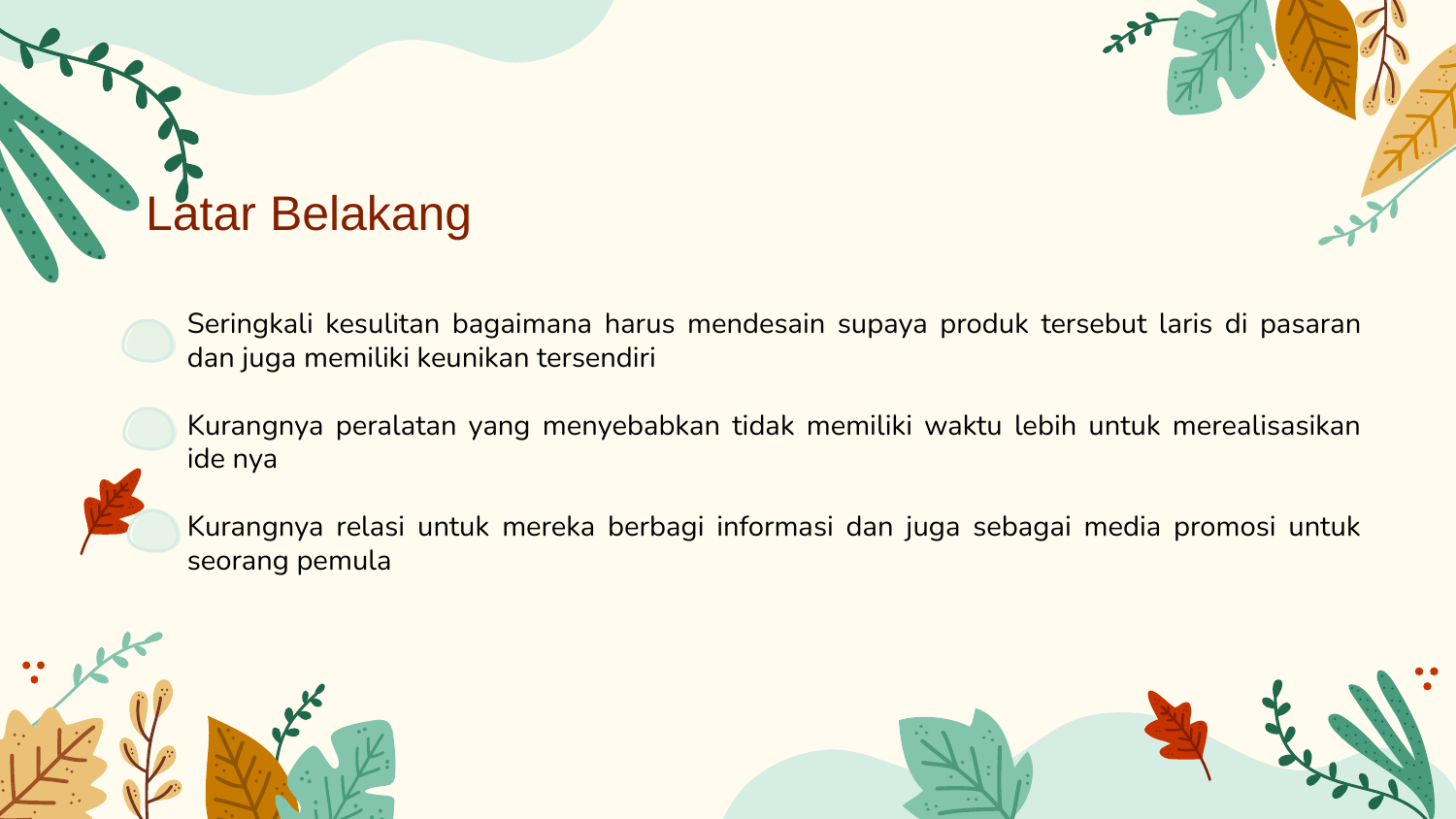

Latar Belakang
Seringkali kesulitan bagaimana harus mendesain supaya produk tersebut laris di pasaran dan juga memiliki keunikan tersendiri

Kurangnya peralatan yang menyebabkan tidak memiliki waktu lebih untuk merealisasikan ide nya

Kurangnya relasi untuk mereka berbagi informasi dan juga sebagai media promosi untuk seorang pemula